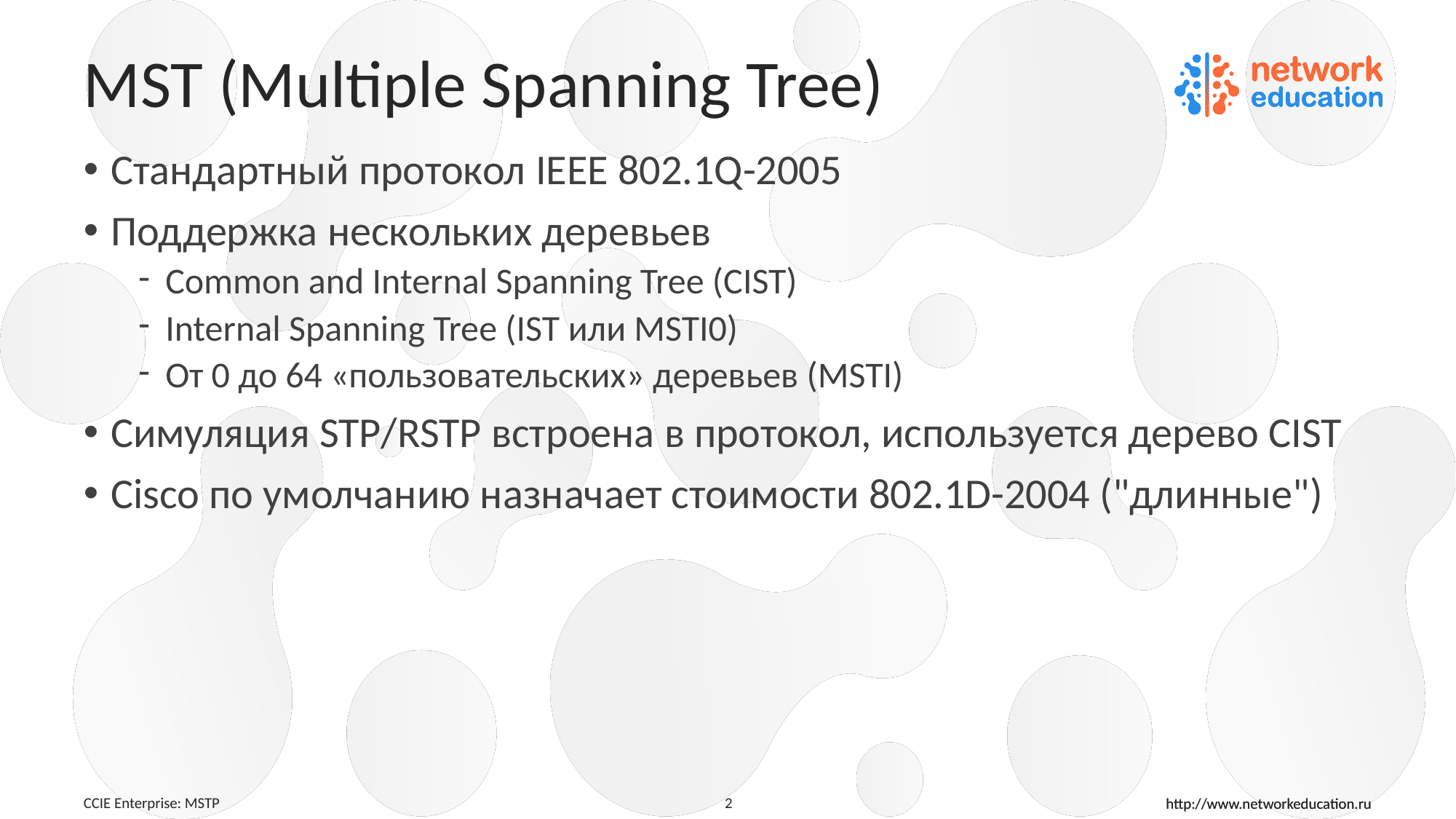

# MST (Multiple Spanning Tree)
Стандартный протокол IEEE 802.1Q-2005
Поддержка нескольких деревьев
Common and Internal Spanning Tree (CIST)
Internal Spanning Tree (IST или MSTI0)
От 0 до 64 «пользовательских» деревьев (MSTI)
Симуляция STP/RSTP встроена в протокол, используется дерево CIST
Cisco по умолчанию назначает стоимости 802.1D-2004 ("длинные")
CCIE Enterprise: MSTP